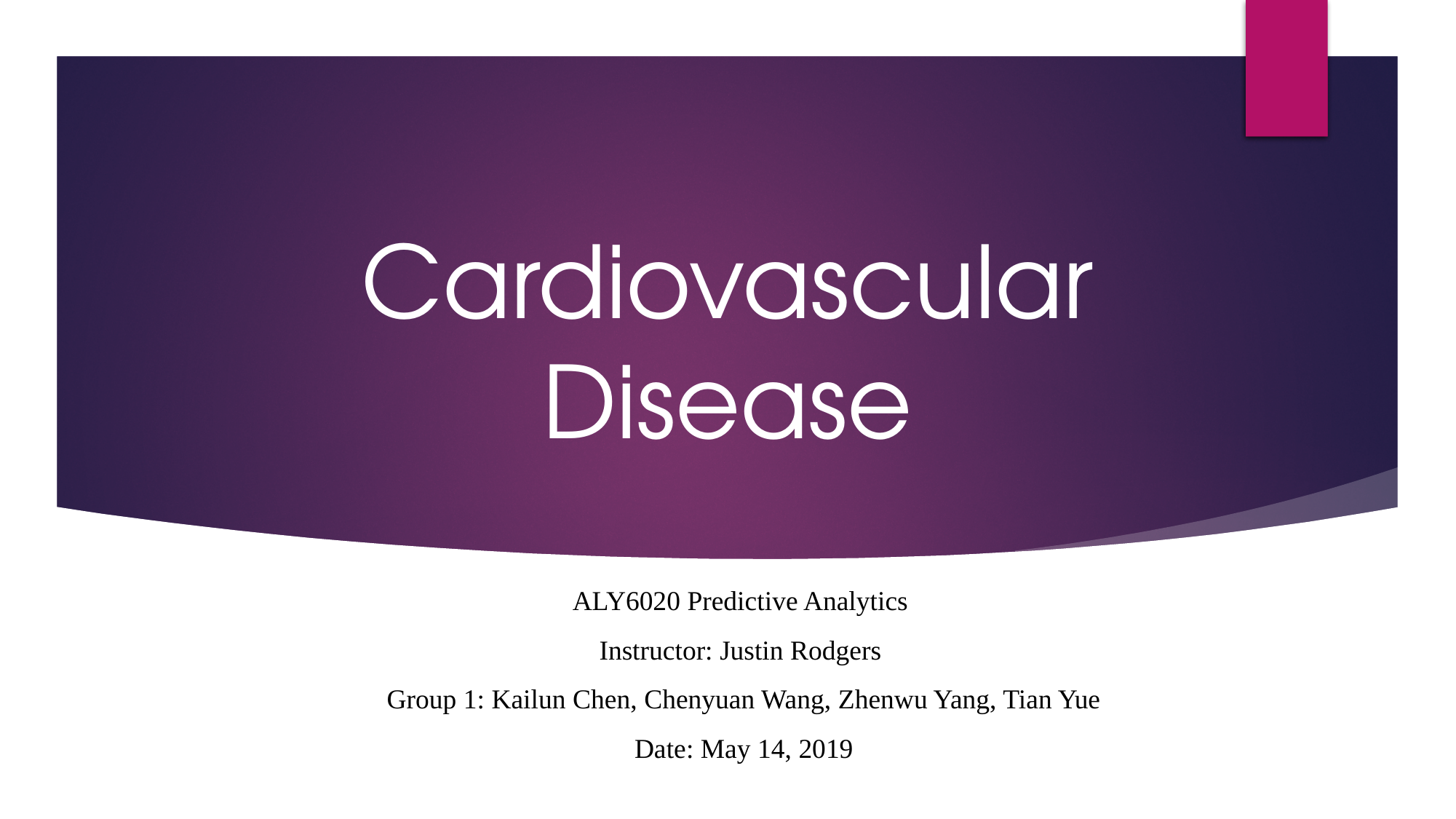

# Cardiovascular Disease

ALY6020 Predictive Analytics
Instructor: Justin Rodgers
Group 1: Kailun Chen, Chenyuan Wang, Zhenwu Yang, Tian Yue
Date: May 14, 2019